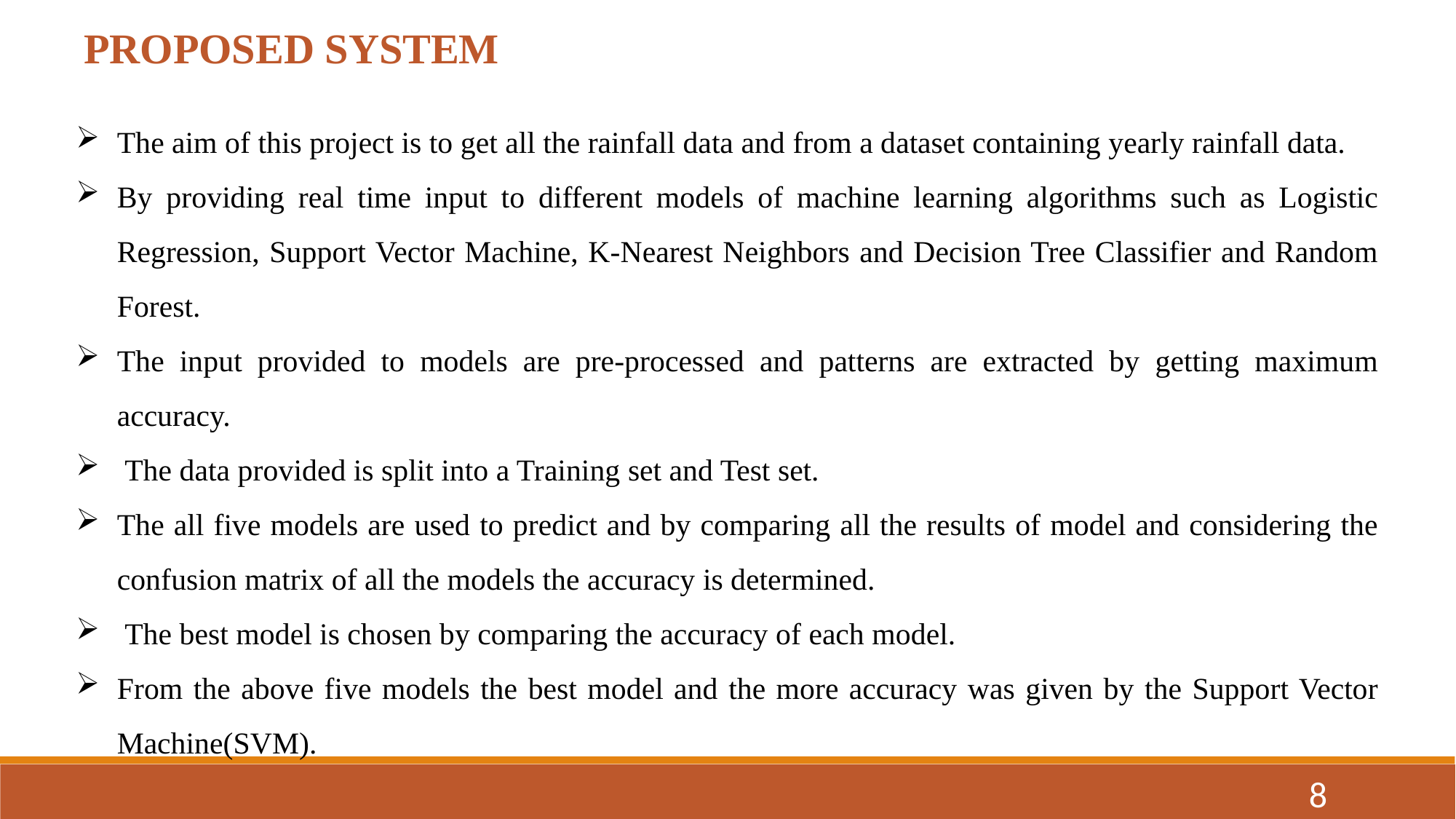

PROPOSED SYSTEM
The aim of this project is to get all the rainfall data and from a dataset containing yearly rainfall data.
By providing real time input to different models of machine learning algorithms such as Logistic Regression, Support Vector Machine, K-Nearest Neighbors and Decision Tree Classifier and Random Forest.
The input provided to models are pre-processed and patterns are extracted by getting maximum accuracy.
 The data provided is split into a Training set and Test set.
The all five models are used to predict and by comparing all the results of model and considering the confusion matrix of all the models the accuracy is determined.
 The best model is chosen by comparing the accuracy of each model.
From the above five models the best model and the more accuracy was given by the Support Vector Machine(SVM).
8